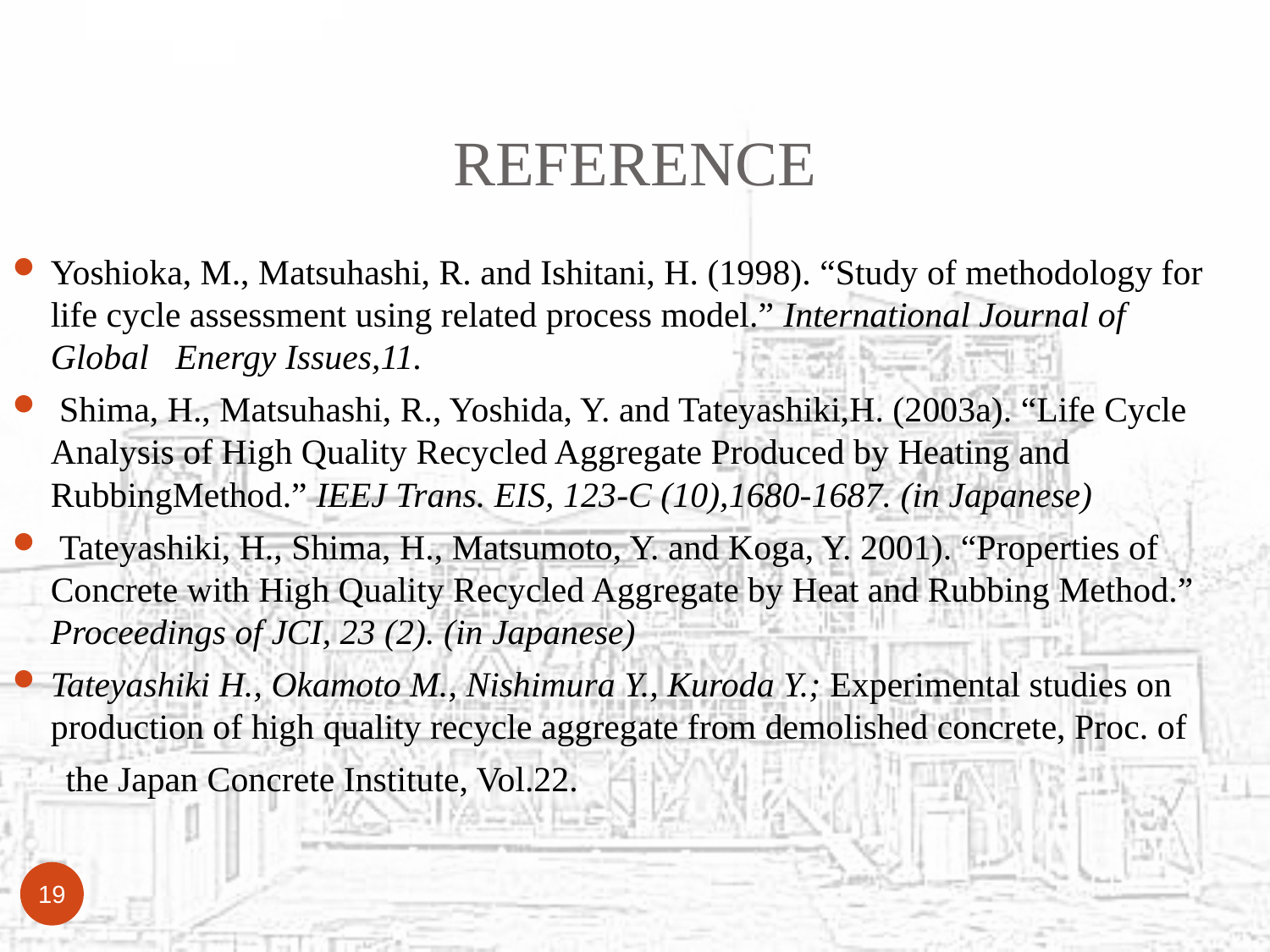

# REFERENCE
Yoshioka, M., Matsuhashi, R. and Ishitani, H. (1998). “Study of methodology for life cycle assessment using related process model.” International Journal of Global   Energy Issues,11.
 Shima, H., Matsuhashi, R., Yoshida, Y. and Tateyashiki,H. (2003a). “Life Cycle Analysis of High Quality Recycled Aggregate Produced by Heating and RubbingMethod.” IEEJ Trans. EIS, 123-C (10),1680-1687. (in Japanese)
 Tateyashiki, H., Shima, H., Matsumoto, Y. and Koga, Y. 2001). “Properties of Concrete with High Quality Recycled Aggregate by Heat and Rubbing Method.” Proceedings of JCI, 23 (2). (in Japanese)
Tateyashiki H., Okamoto M., Nishimura Y., Kuroda Y.; Experimental studies on production of high quality recycle aggregate from demolished concrete, Proc. of
      the Japan Concrete Institute, Vol.22.
19